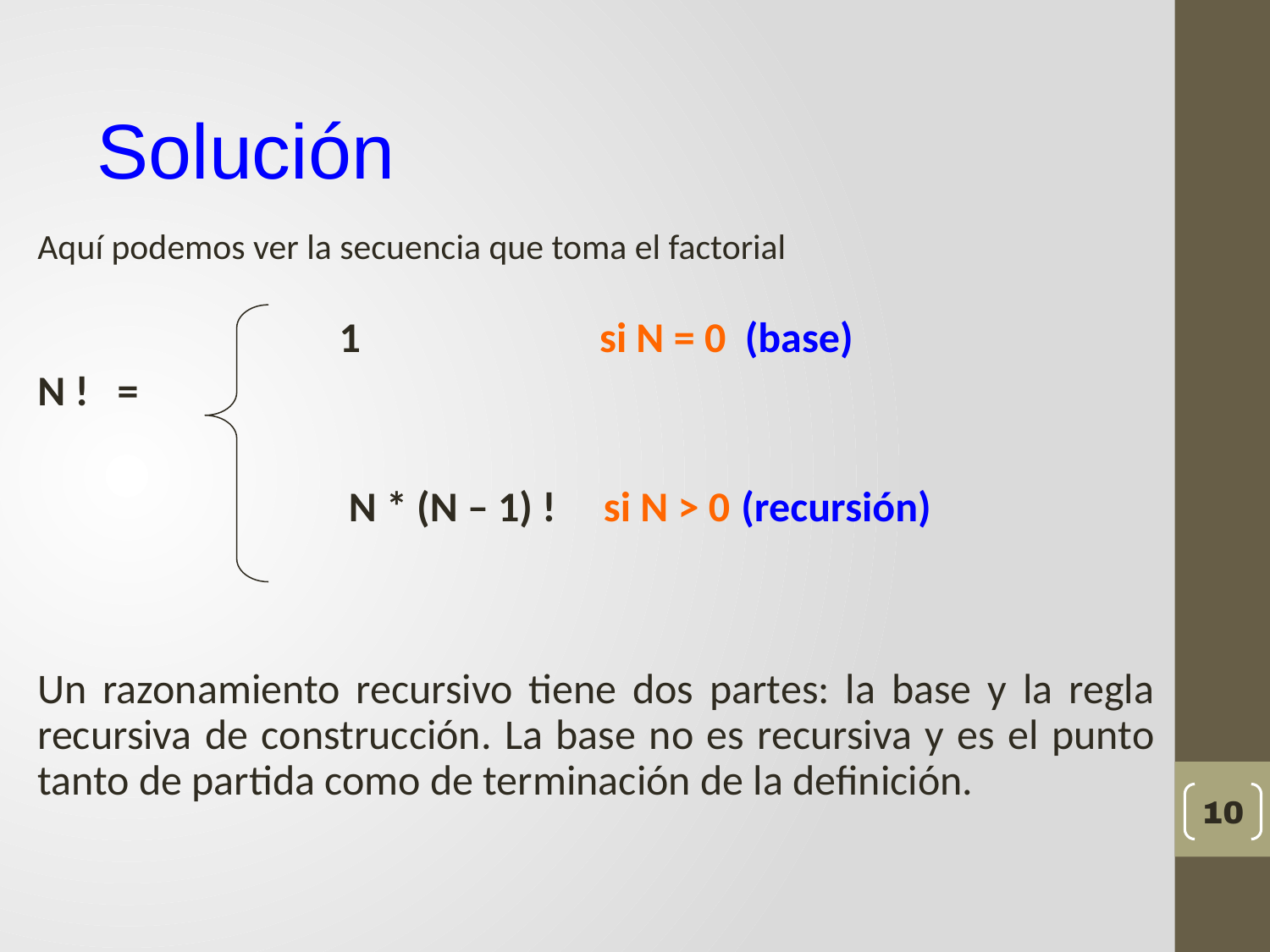

Solución
Aquí podemos ver la secuencia que toma el factorial

		     1	                   si N = 0  (base)
N !   =

		      N * (N – 1) !     si N > 0 (recursión)

Un razonamiento recursivo tiene dos partes: la base y la regla recursiva de construcción. La base no es recursiva y es el punto tanto de partida como de terminación de la definición.

10